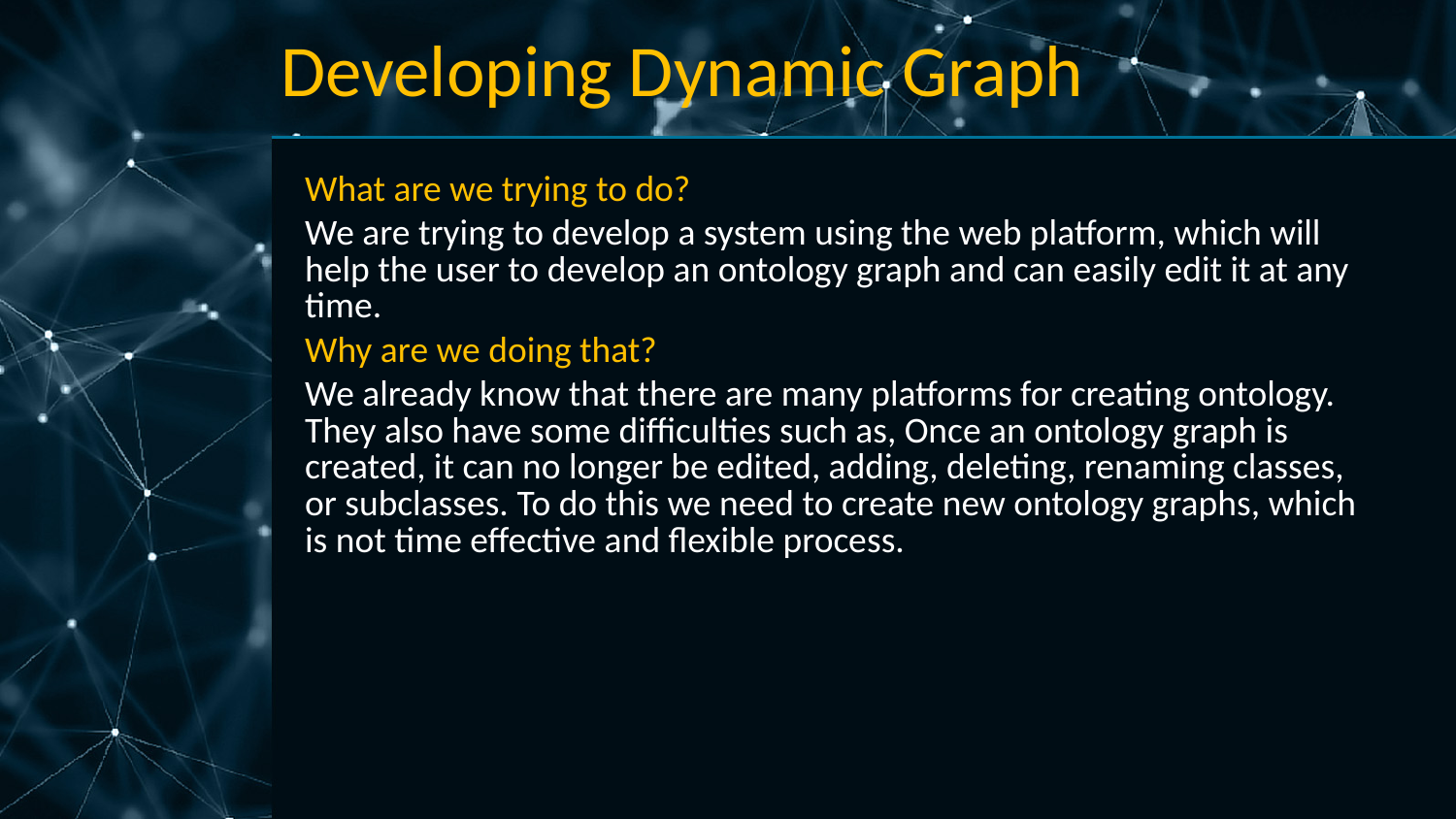

# Developing Dynamic Graph
What are we trying to do?
We are trying to develop a system using the web platform, which will help the user to develop an ontology graph and can easily edit it at any time.
Why are we doing that?
We already know that there are many platforms for creating ontology. They also have some difficulties such as, Once an ontology graph is created, it can no longer be edited, adding, deleting, renaming classes, or subclasses. To do this we need to create new ontology graphs, which is not time effective and flexible process.